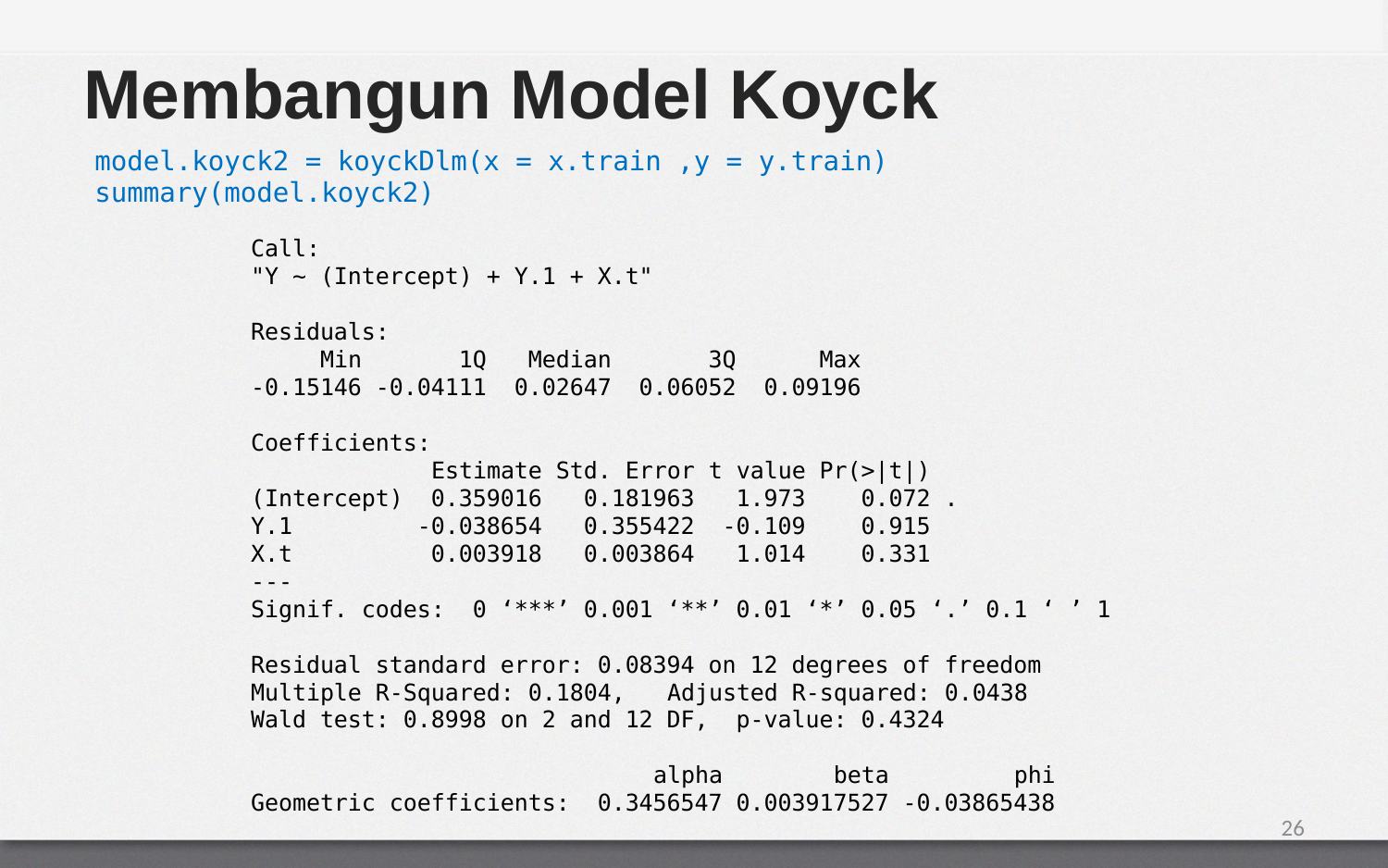

# Membangun Model Koyck
model.koyck2 = koyckDlm(x = x.train ,y = y.train)
summary(model.koyck2)
Call:
"Y ~ (Intercept) + Y.1 + X.t"

Residuals:
     Min       1Q   Median       3Q      Max
-0.15146 -0.04111  0.02647  0.06052  0.09196

Coefficients:
             Estimate Std. Error t value Pr(>|t|)
(Intercept)  0.359016   0.181963   1.973    0.072 .
Y.1         -0.038654   0.355422  -0.109    0.915
X.t          0.003918   0.003864   1.014    0.331
---
Signif. codes:  0 ‘***’ 0.001 ‘**’ 0.01 ‘*’ 0.05 ‘.’ 0.1 ‘ ’ 1

Residual standard error: 0.08394 on 12 degrees of freedom
Multiple R-Squared: 0.1804,	Adjusted R-squared: 0.0438
Wald test: 0.8998 on 2 and 12 DF,  p-value: 0.4324

                             alpha        beta         phi
Geometric coefficients:  0.3456547 0.003917527 -0.03865438
26